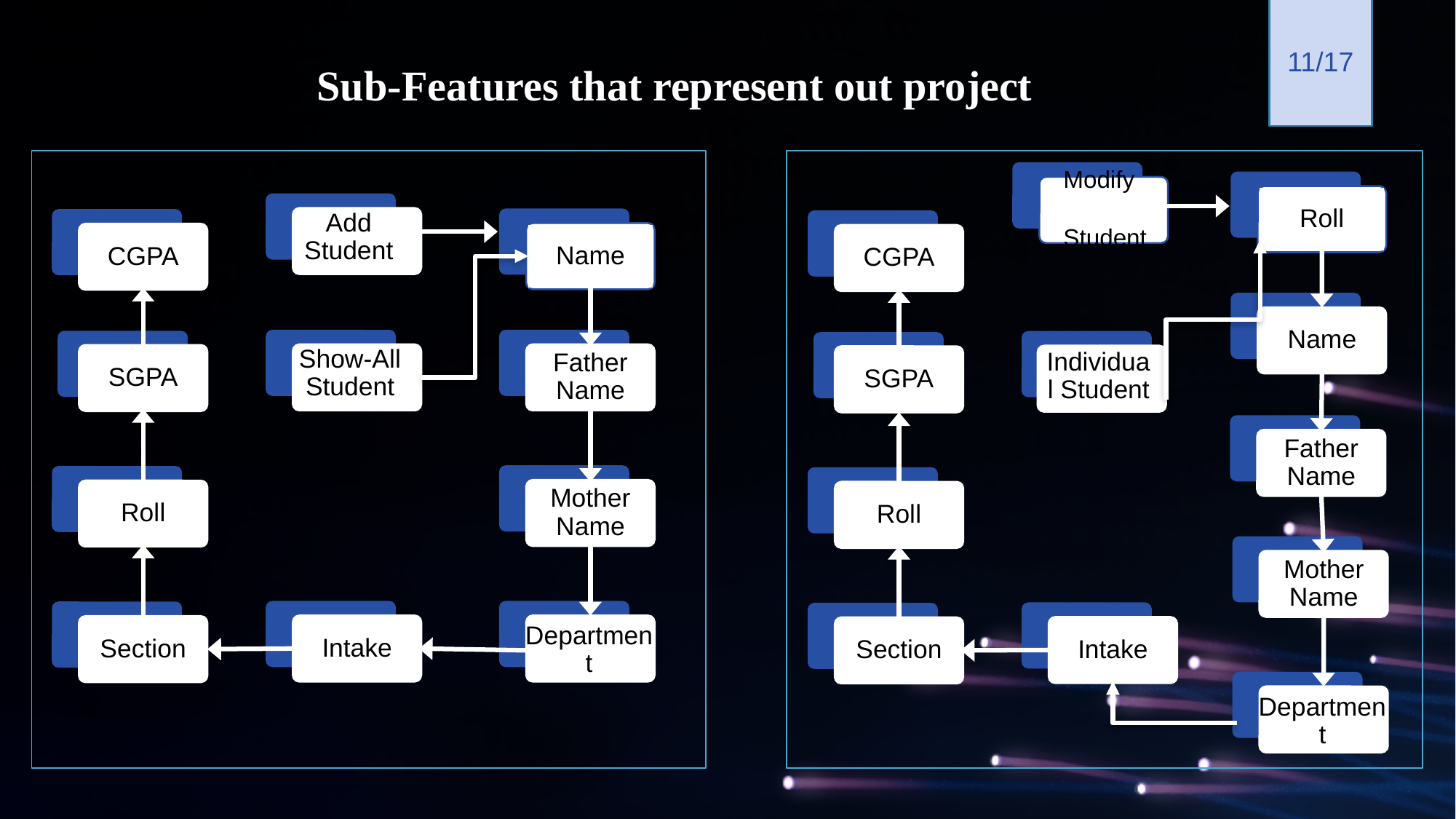

11/17
Sub-Features that represent out project

Modify              Student

Roll

Add Student

Name

CGPA

CGPA

Name

Show-All Student

Father Name

SGPA
Individual Student

SGPA

Father Name

Mother Name

Roll

Roll

Mother Name

Intake

Department

Section

Intake

Section

Department